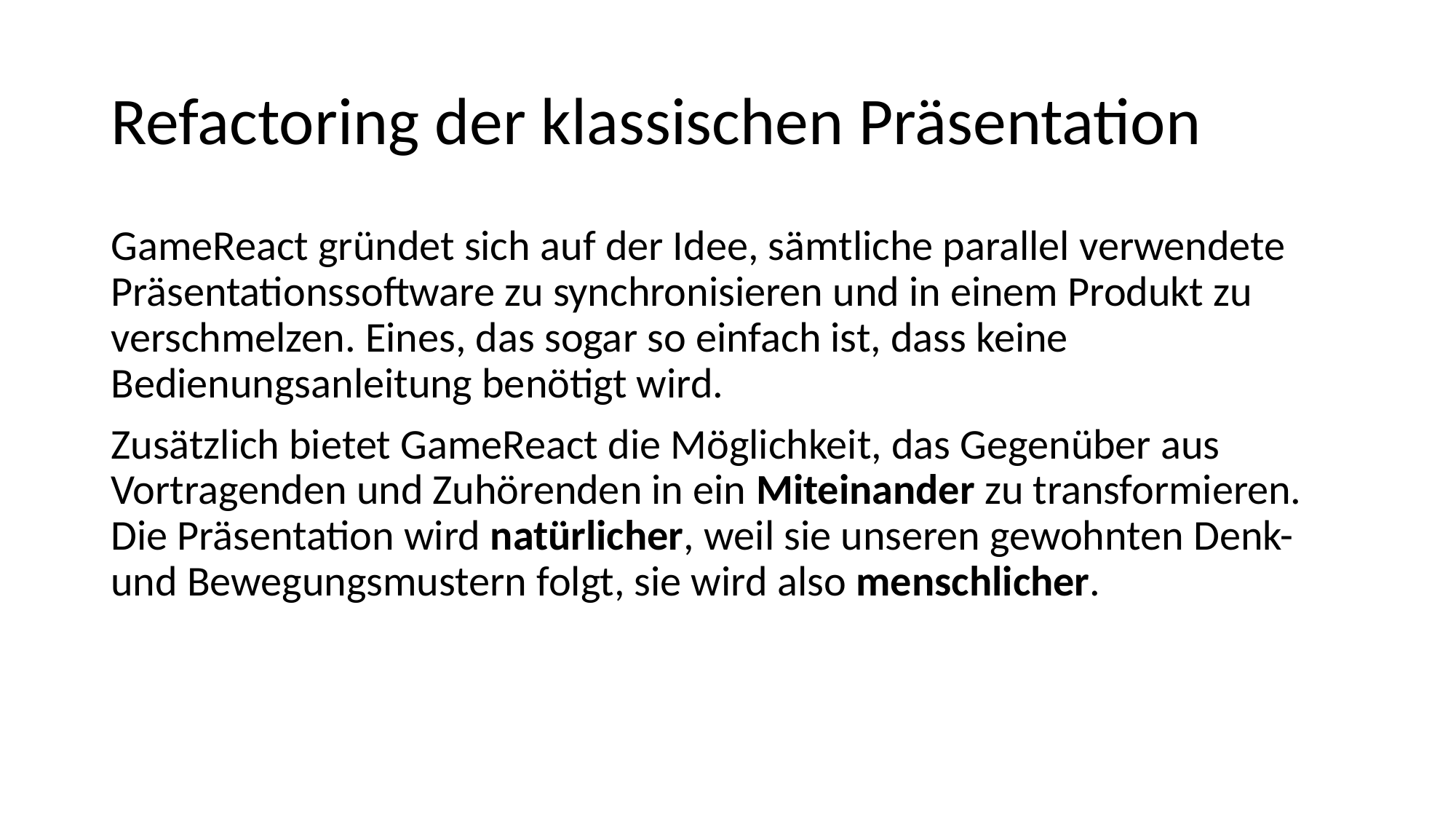

# Refactoring der klassischen Präsentation
GameReact gründet sich auf der Idee, sämtliche parallel verwendete Präsentationssoftware zu synchronisieren und in einem Produkt zu verschmelzen. Eines, das sogar so einfach ist, dass keine Bedienungsanleitung benötigt wird.
Zusätzlich bietet GameReact die Möglichkeit, das Gegenüber aus Vortragenden und Zuhörenden in ein Miteinander zu transformieren. Die Präsentation wird natürlicher, weil sie unseren gewohnten Denk- und Bewegungsmustern folgt, sie wird also menschlicher.